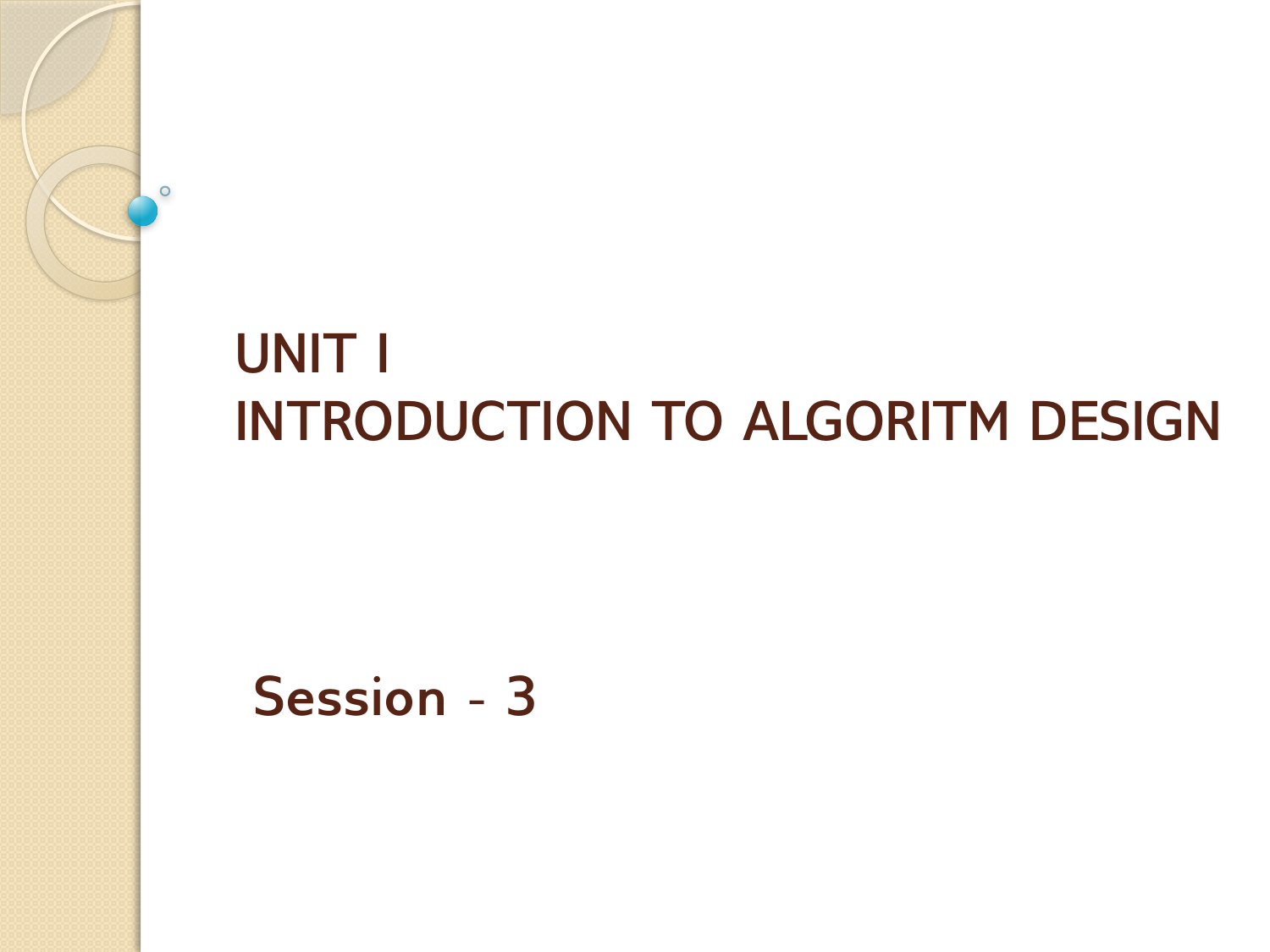

# UNIT I INTRODUCTION TO ALGORITM DESIGN
Session - 3